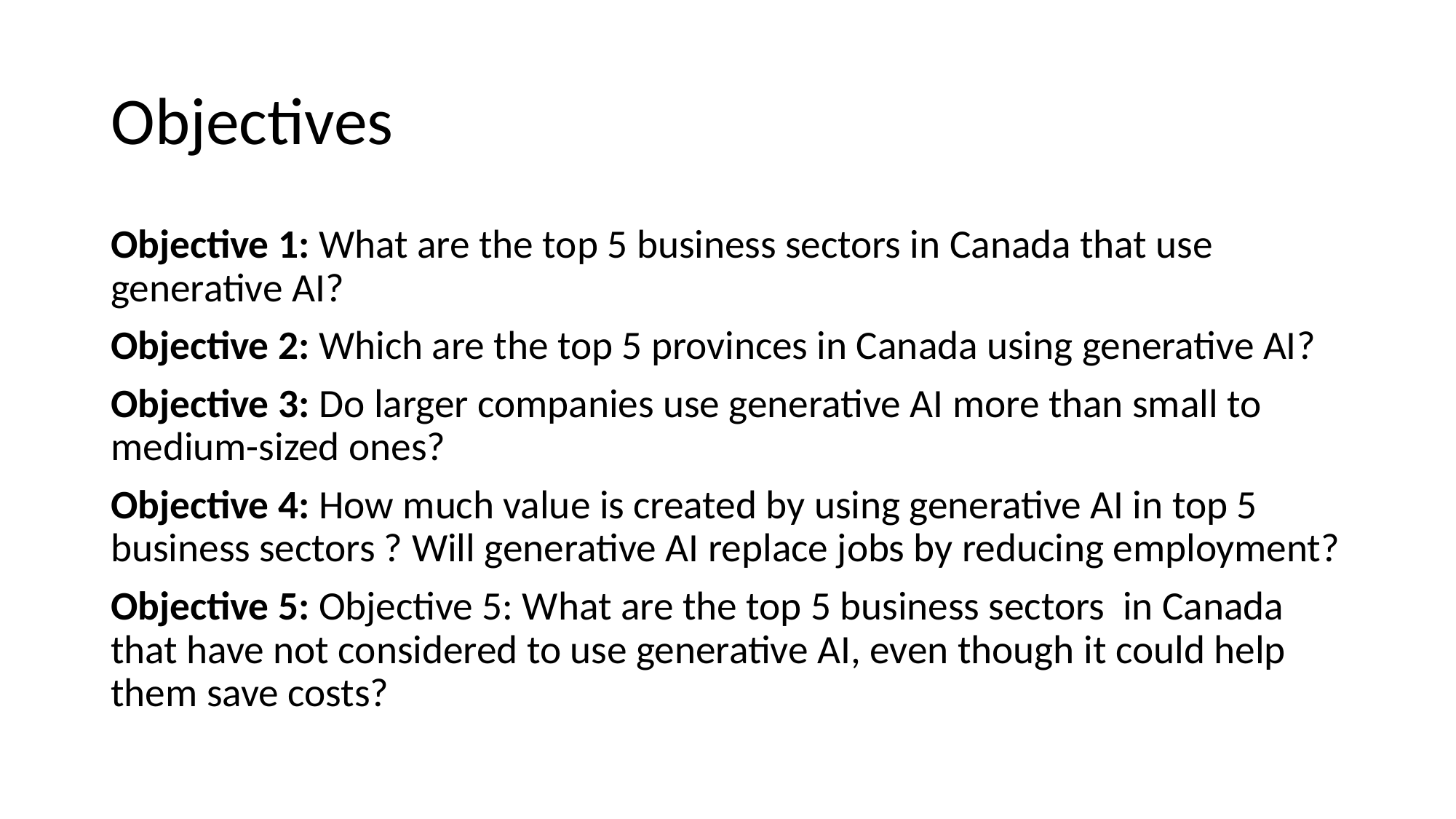

# Objectives
Objective 1: What are the top 5 business sectors in Canada that use generative AI?
Objective 2: Which are the top 5 provinces in Canada using generative AI?
Objective 3: Do larger companies use generative AI more than small to medium-sized ones?
Objective 4: How much value is created by using generative AI in top 5 business sectors ? Will generative AI replace jobs by reducing employment?
Objective 5: Objective 5: What are the top 5 business sectors  in Canada that have not considered to use generative AI, even though it could help them save costs?